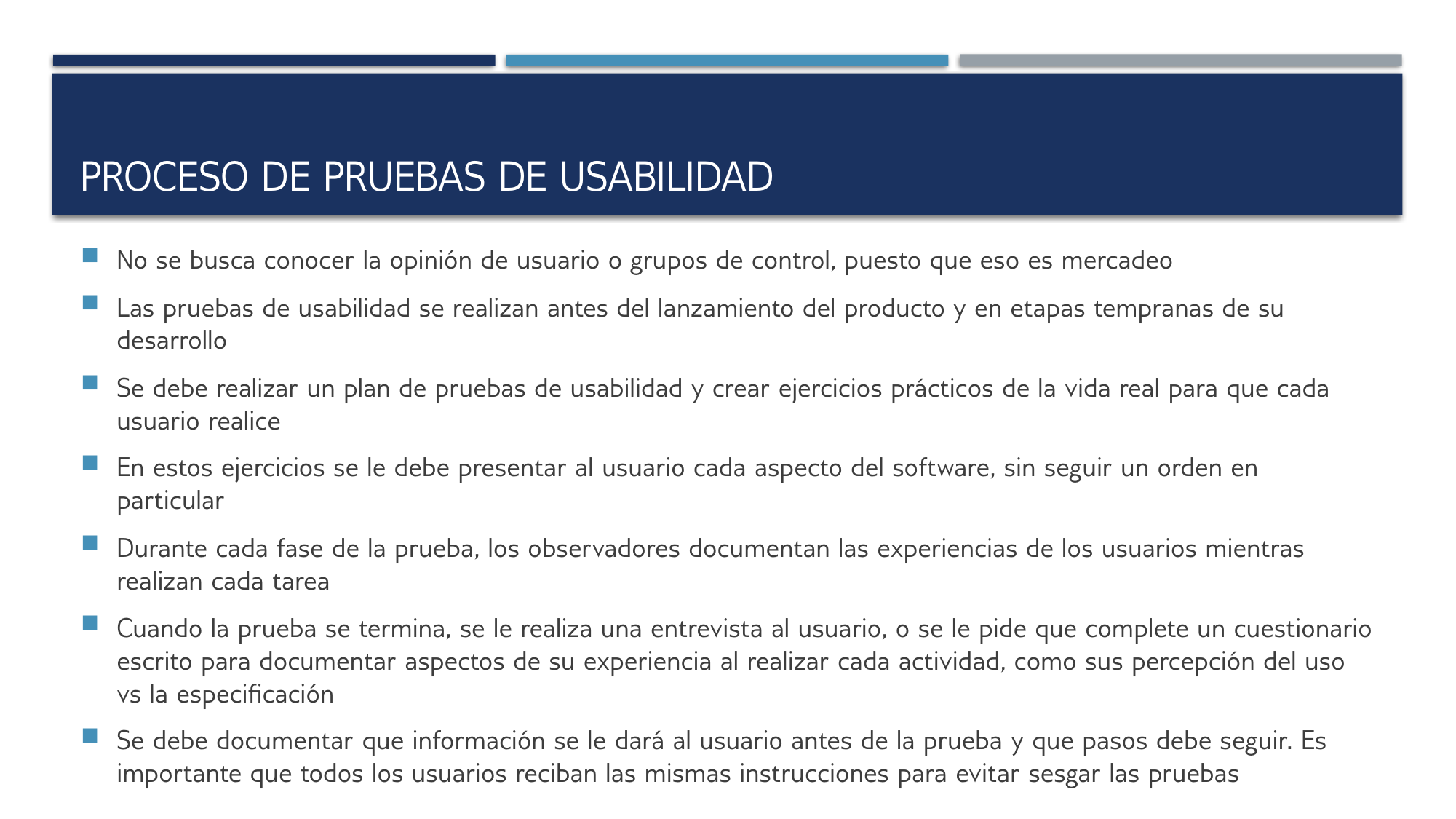

# Proceso de pruebas de usabilidad
No se busca conocer la opinión de usuario o grupos de control, puesto que eso es mercadeo
Las pruebas de usabilidad se realizan antes del lanzamiento del producto y en etapas tempranas de su desarrollo
Se debe realizar un plan de pruebas de usabilidad y crear ejercicios prácticos de la vida real para que cada usuario realice
En estos ejercicios se le debe presentar al usuario cada aspecto del software, sin seguir un orden en particular
Durante cada fase de la prueba, los observadores documentan las experiencias de los usuarios mientras realizan cada tarea
Cuando la prueba se termina, se le realiza una entrevista al usuario, o se le pide que complete un cuestionario escrito para documentar aspectos de su experiencia al realizar cada actividad, como sus percepción del uso vs la especificación
Se debe documentar que información se le dará al usuario antes de la prueba y que pasos debe seguir. Es importante que todos los usuarios reciban las mismas instrucciones para evitar sesgar las pruebas